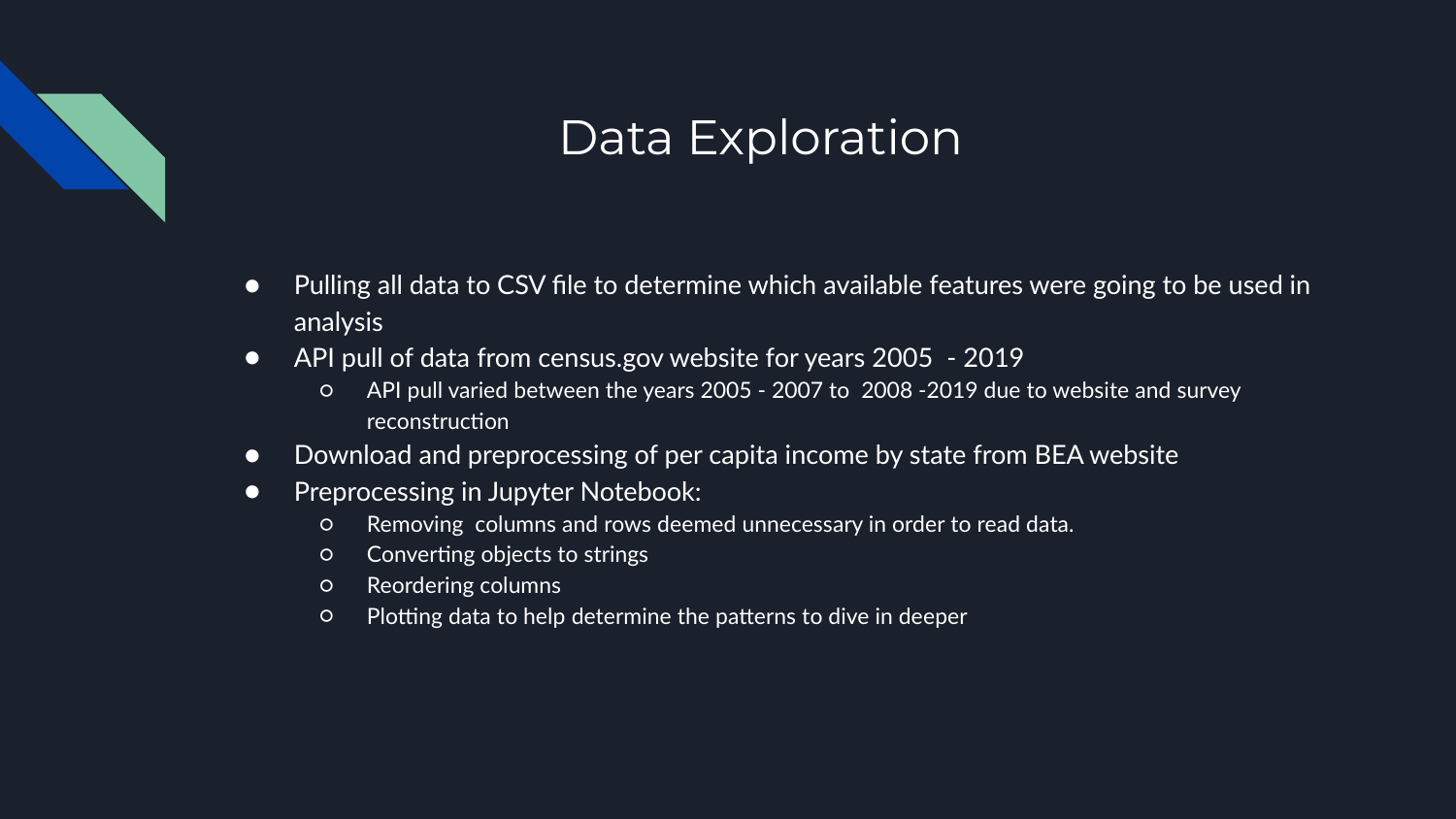

# Data Exploration
Pulling all data to CSV file to determine which available features were going to be used in analysis
API pull of data from census.gov website for years 2005  - 2019
API pull varied between the years 2005 - 2007 to  2008 -2019 due to website and survey  reconstruction
Download and preprocessing of per capita income by state from BEA website
Preprocessing in Jupyter Notebook:
Removing  columns and rows deemed unnecessary in order to read data.
Converting objects to strings
Reordering columns
Plotting data to help determine the patterns to dive in deeper